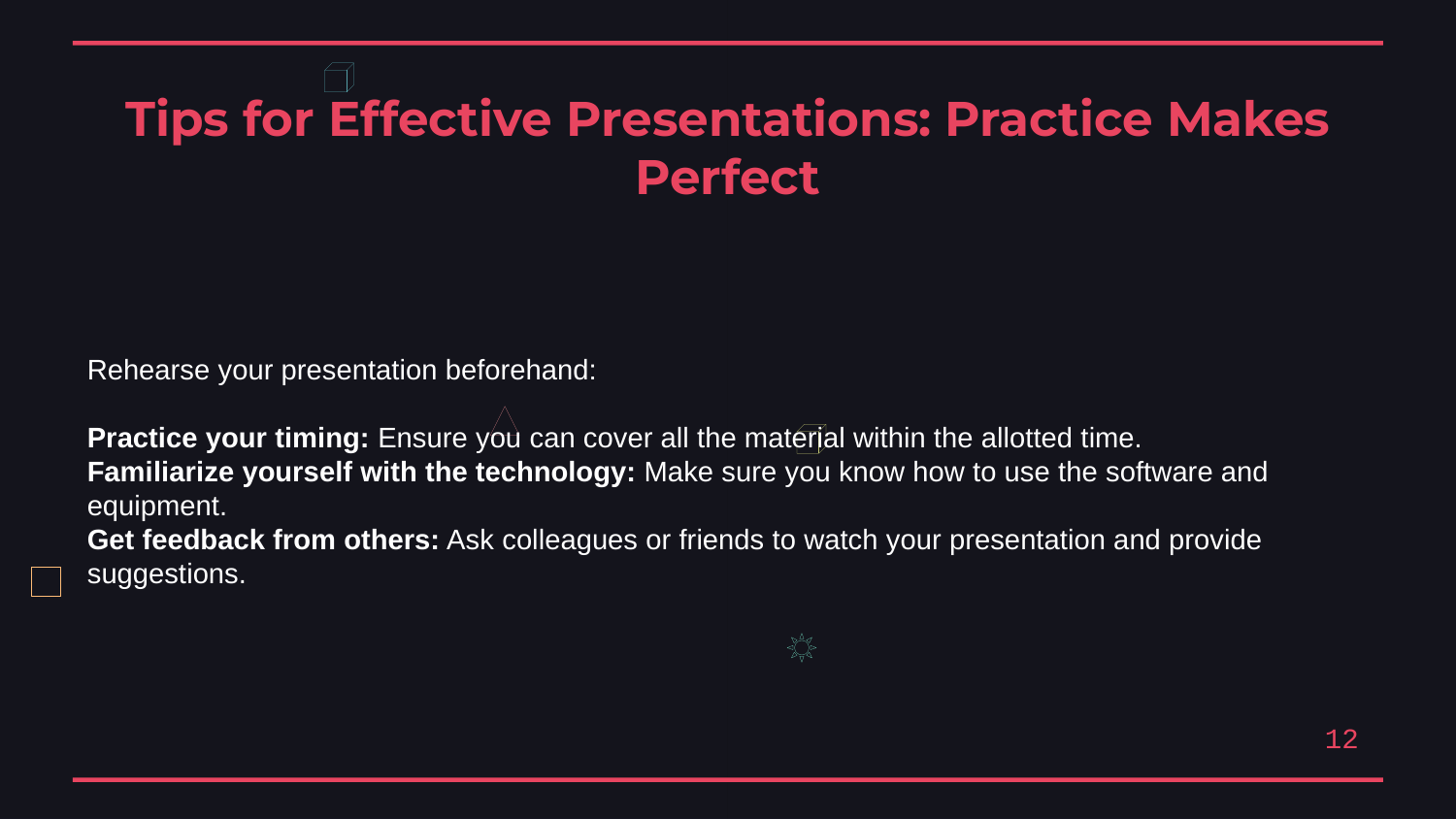

Tips for Effective Presentations: Practice Makes Perfect
Rehearse your presentation beforehand:

Practice your timing: Ensure you can cover all the material within the allotted time.
Familiarize yourself with the technology: Make sure you know how to use the software and equipment.
Get feedback from others: Ask colleagues or friends to watch your presentation and provide suggestions.

12